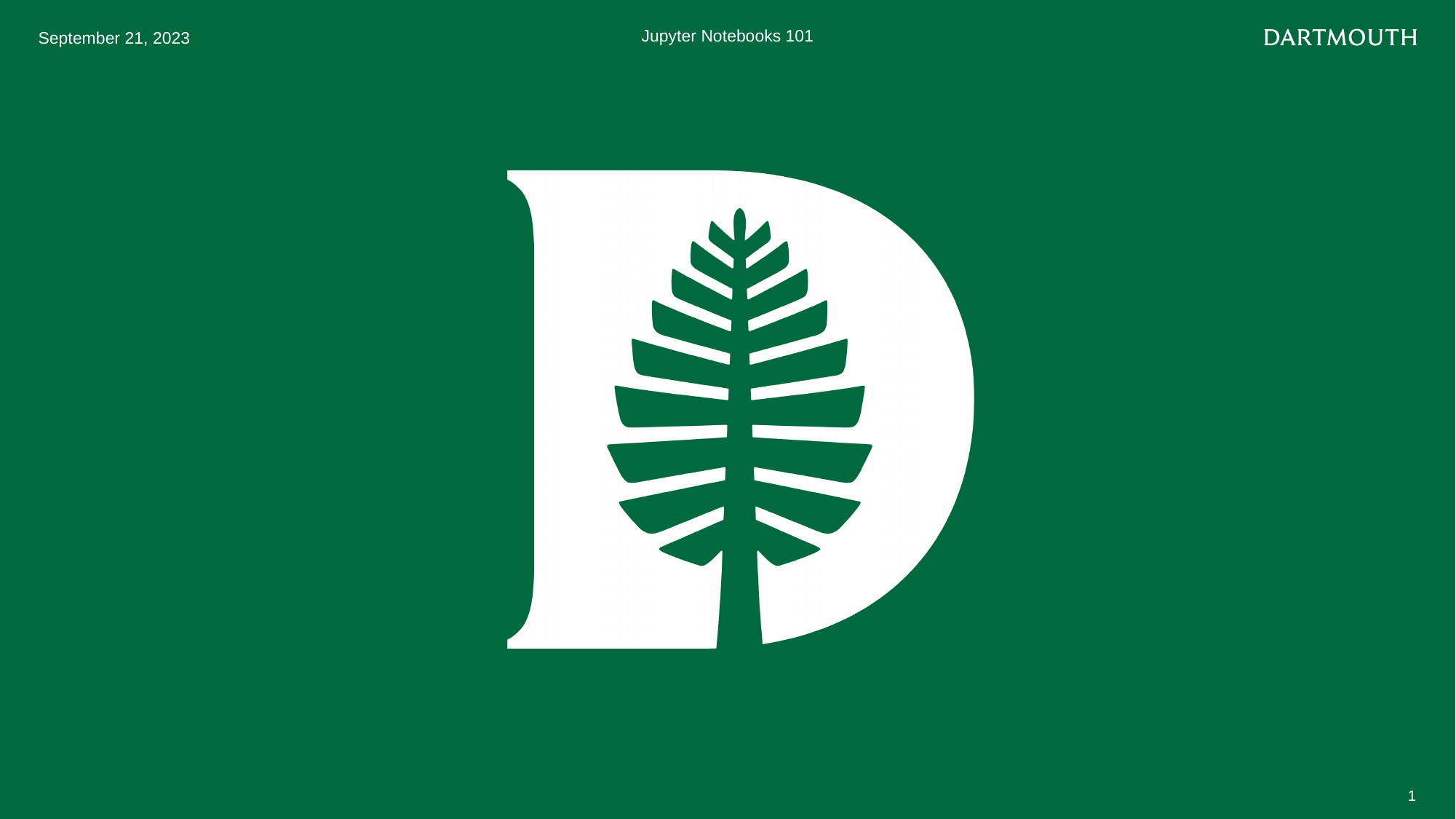

September 21, 2023
Jupyter Notebooks 101
1